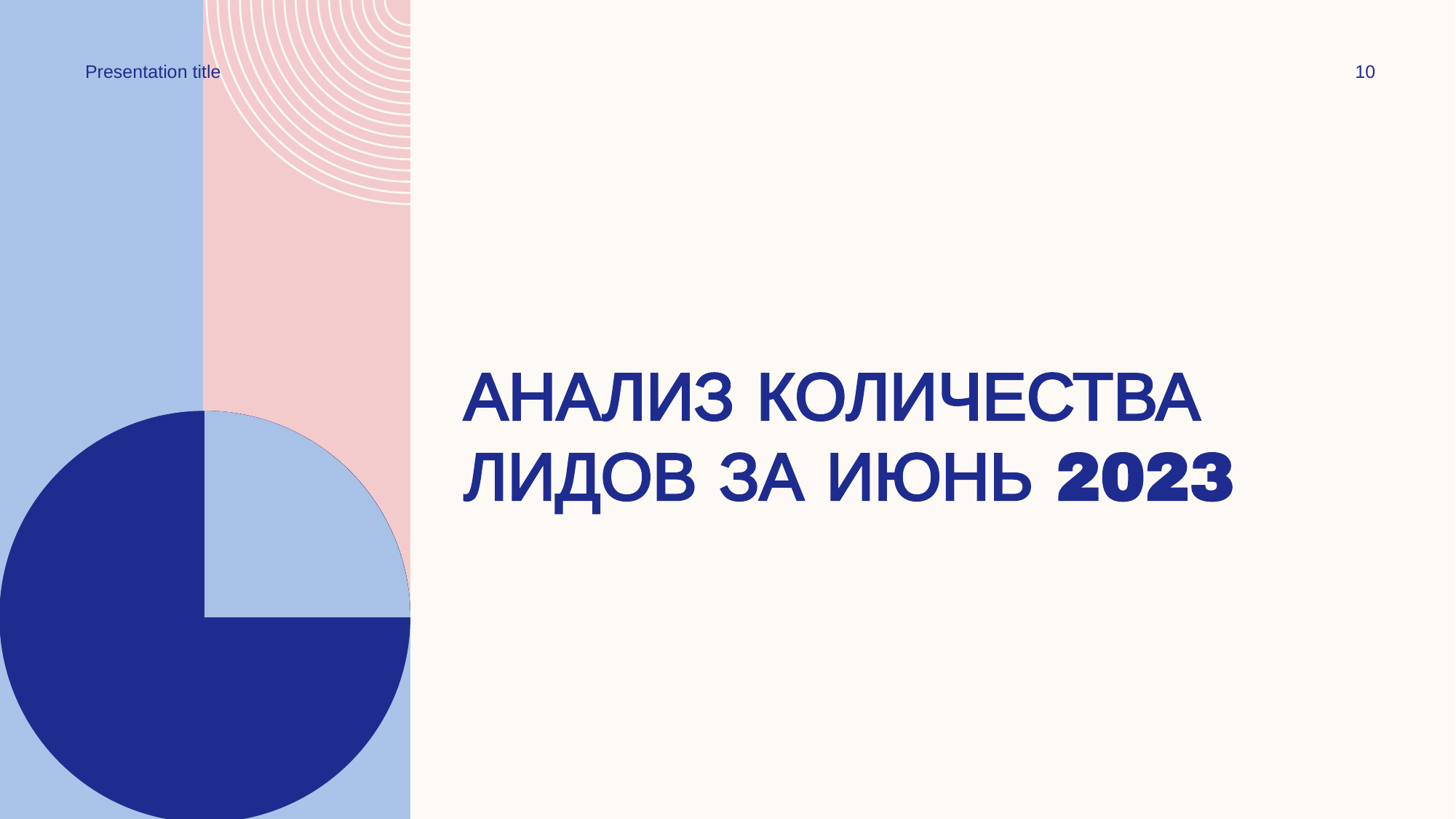

Presentation title
10
# Анализ Количества лидов за июнь 2023